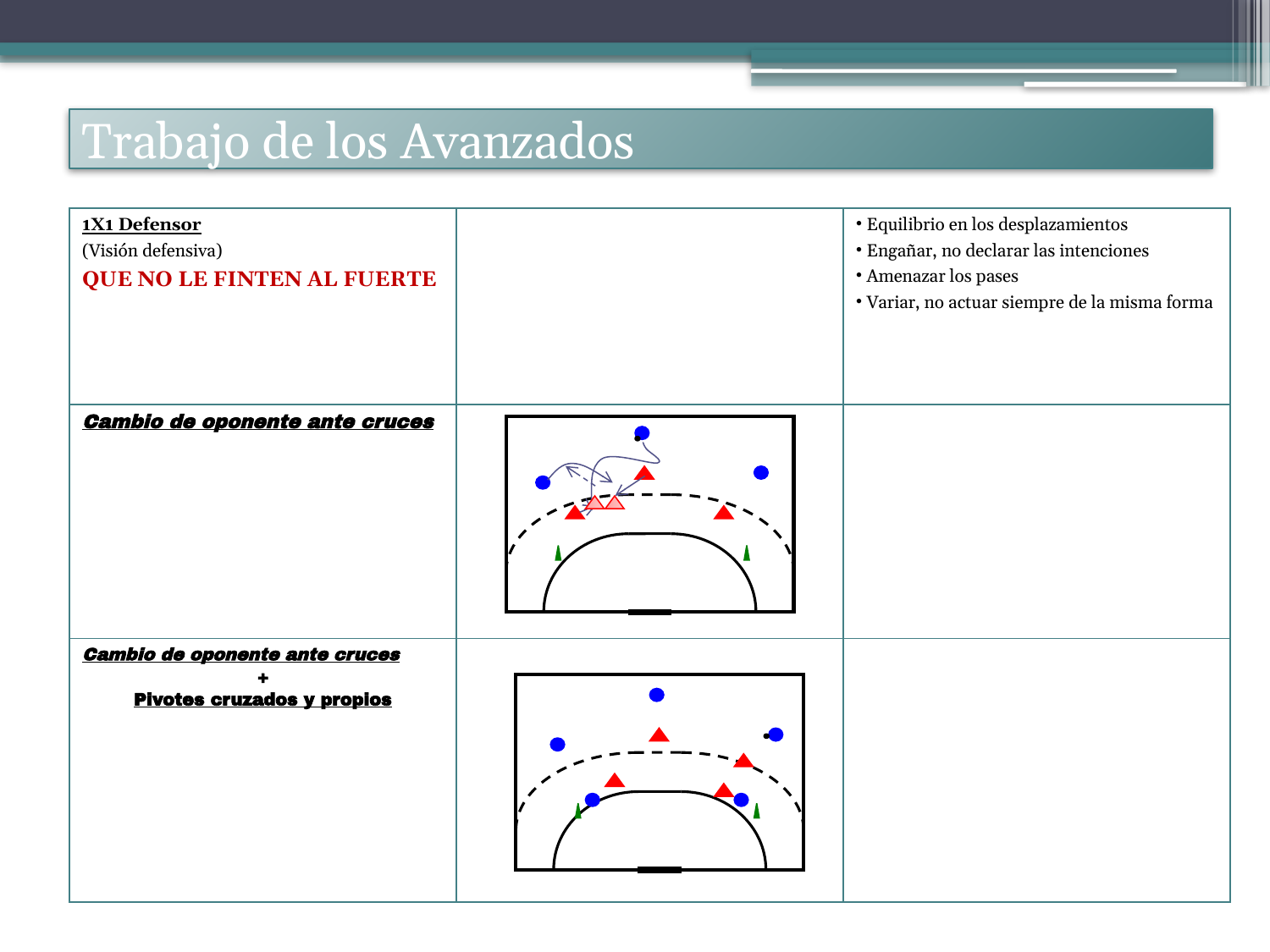

# Trabajo de los Avanzados
| 1X1 Defensor (Visión defensiva) QUE NO LE FINTEN AL FUERTE |  | Equilibrio en los desplazamientos Engañar, no declarar las intenciones Amenazar los pases Variar, no actuar siempre de la misma forma |
| --- | --- | --- |
| Cambio de oponente ante cruces |  |  |
| Cambio de oponente ante cruces + Pivotes cruzados y propios |  |  |